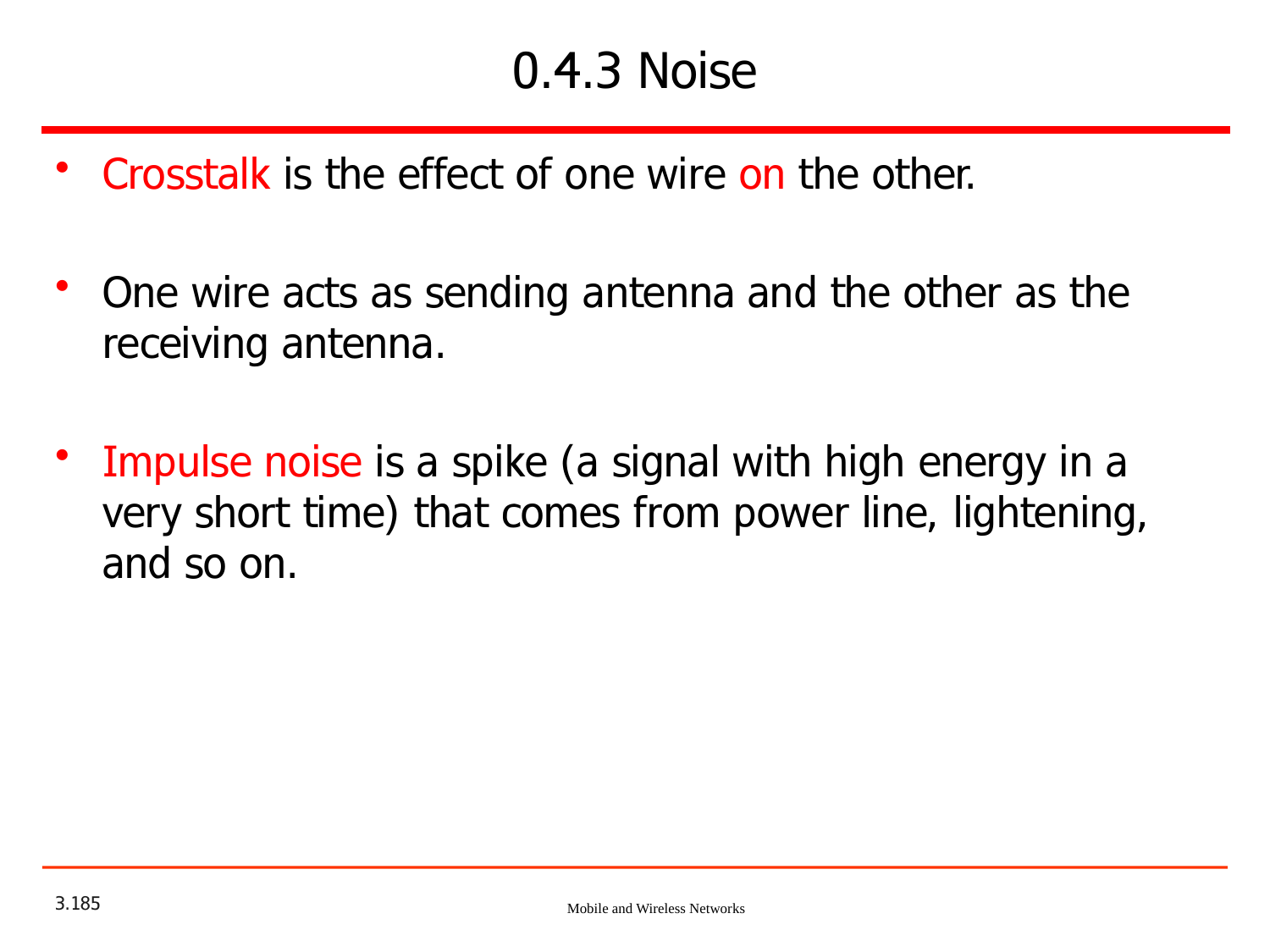

# 0.4.3 Noise

Crosstalk is the effect of one wire on the other.

One wire acts as sending antenna and the other as the receiving antenna.

Impulse noise is a spike (a signal with high energy in a very short time) that comes from power line, lightening, and so on.

3.185
Mobile and Wireless Networks